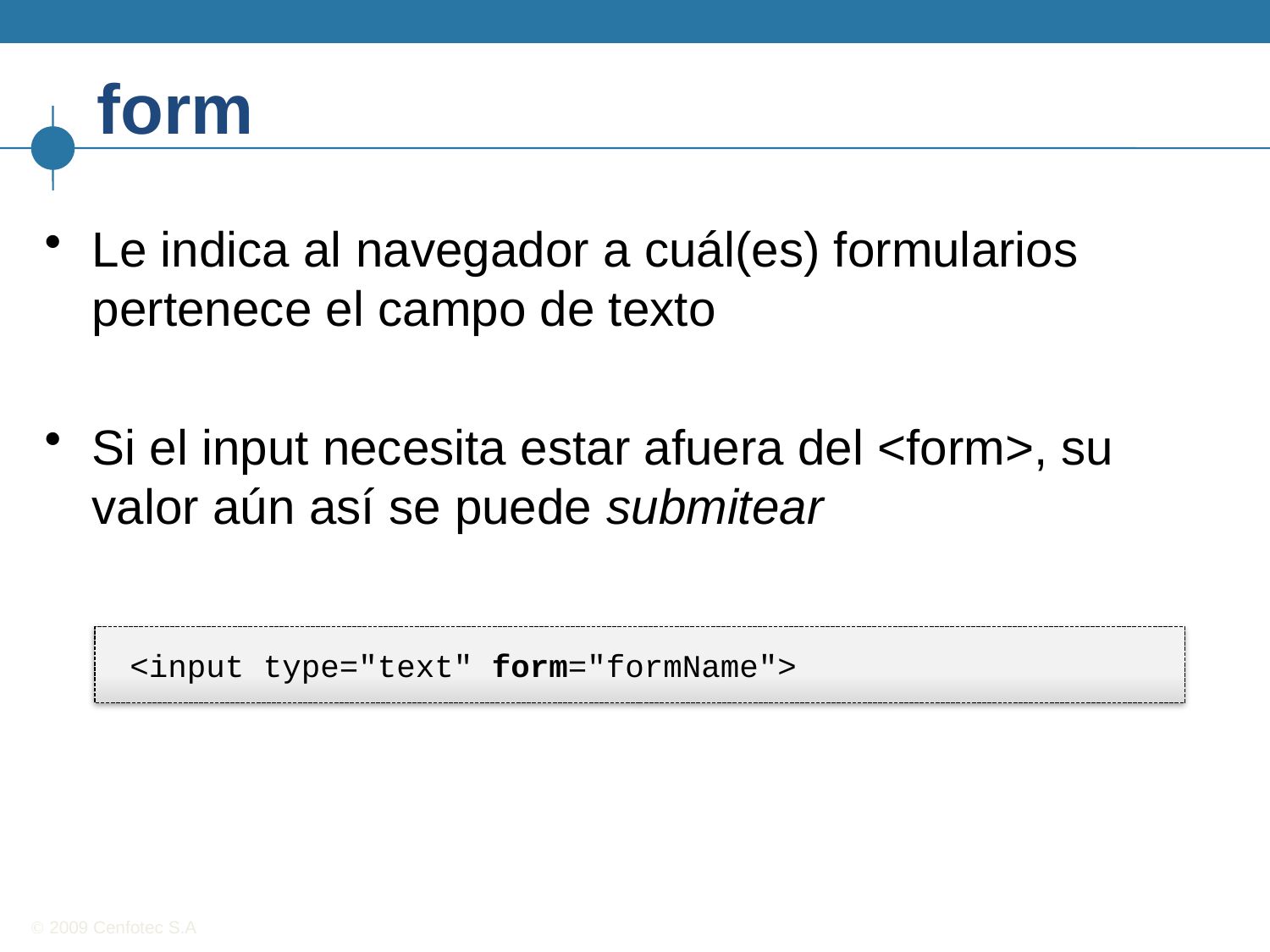

# form
Le indica al navegador a cuál(es) formularios pertenece el campo de texto

Si el input necesita estar afuera del <form>, su valor aún así se puede submitear
<input type="text" form="formName">